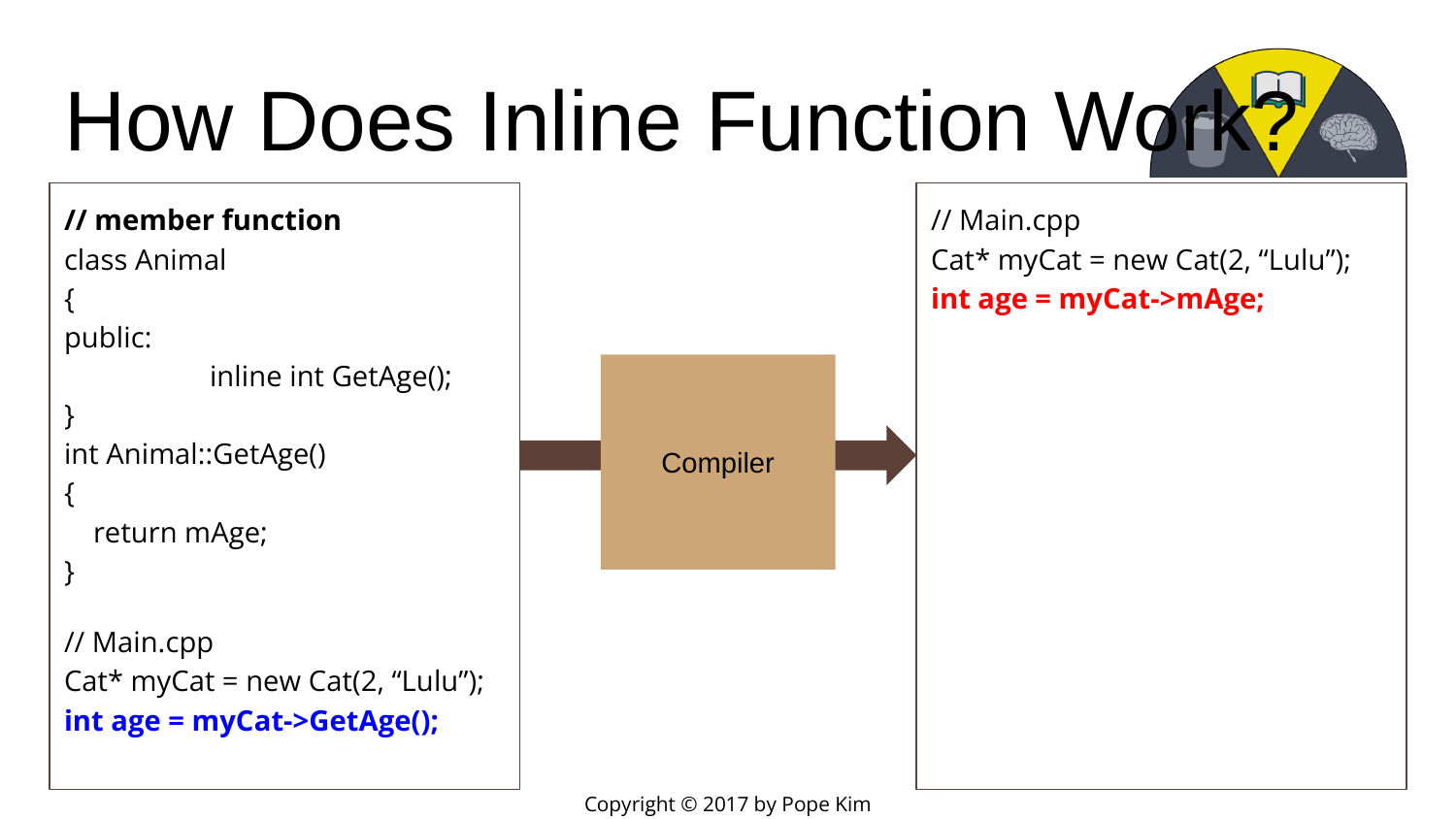

# How Does Inline Function Work?
// member function
class Animal
{
public:
	inline int GetAge();
}
int Animal::GetAge()
{
    return mAge;
}
// Main.cpp
Cat* myCat = new Cat(2, “Lulu”);
int age = myCat->GetAge();
// Main.cpp
Cat* myCat = new Cat(2, “Lulu”);
int age = myCat->mAge;
Compiler